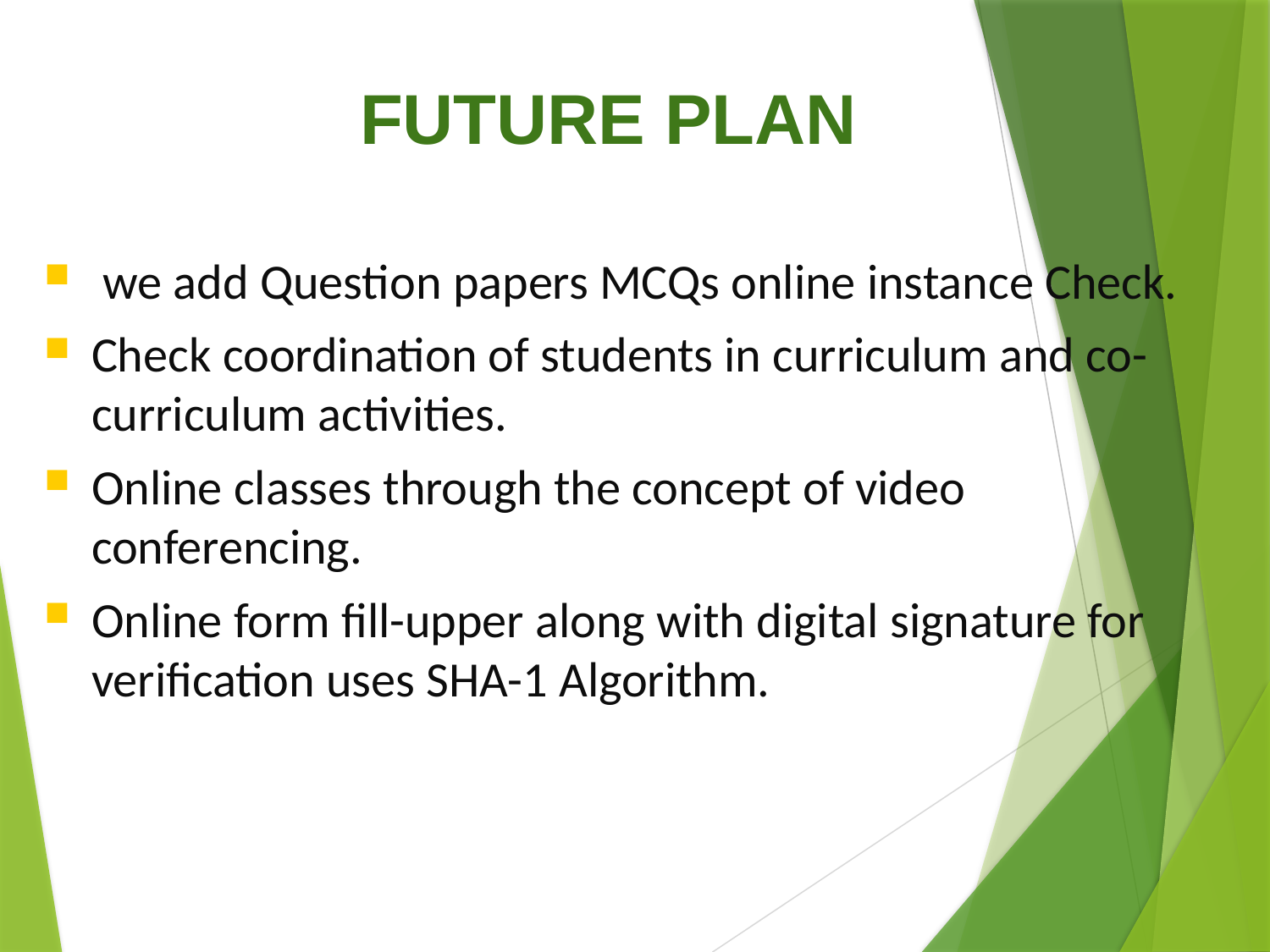

FUTURE PLAN
 we add Question papers MCQs online instance Check.
Check coordination of students in curriculum and co-curriculum activities.
Online classes through the concept of video conferencing.
Online form fill-upper along with digital signature for verification uses SHA-1 Algorithm.